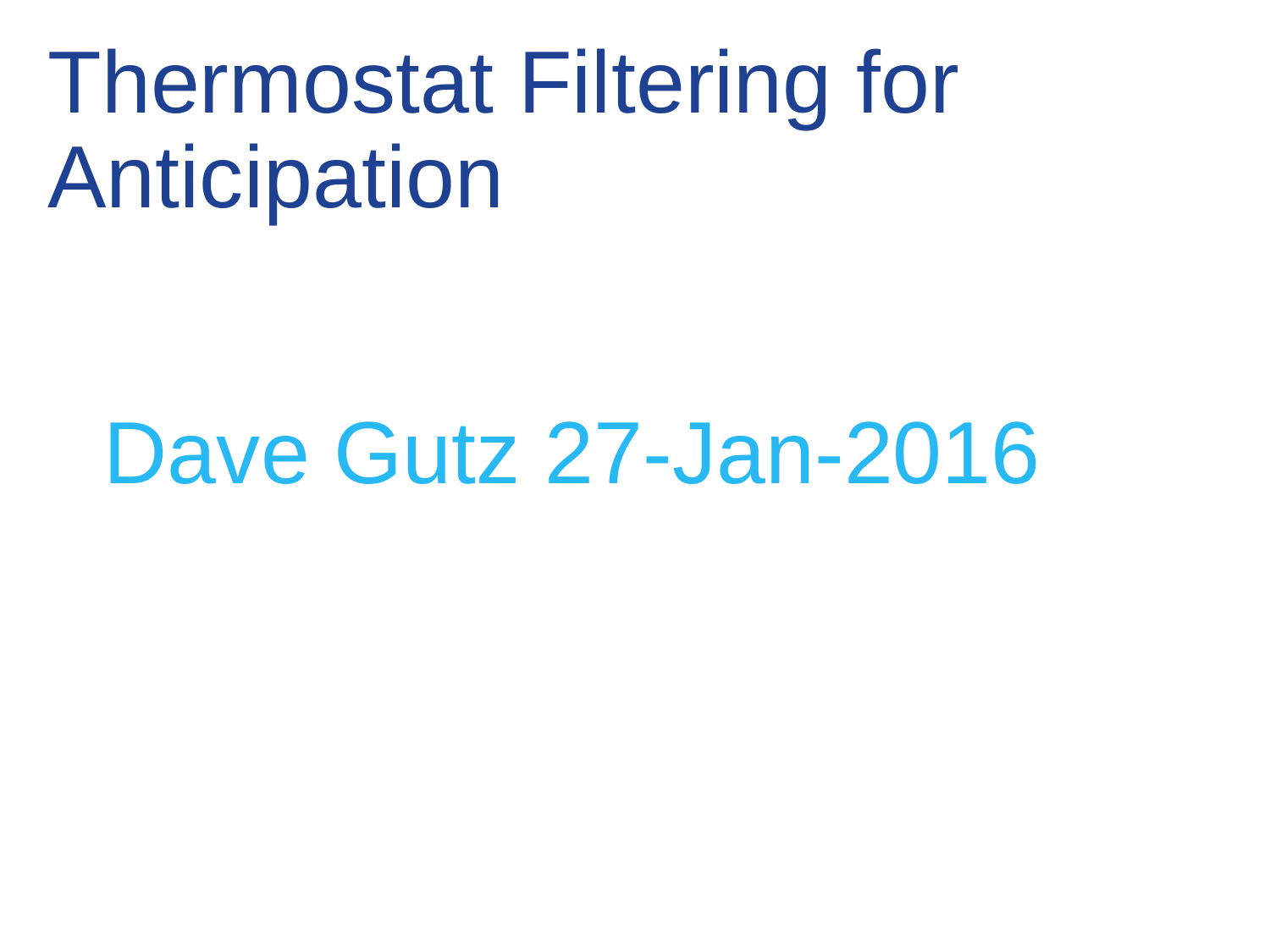

# Thermostat Filtering for Anticipation
Dave Gutz 27-Jan-2016